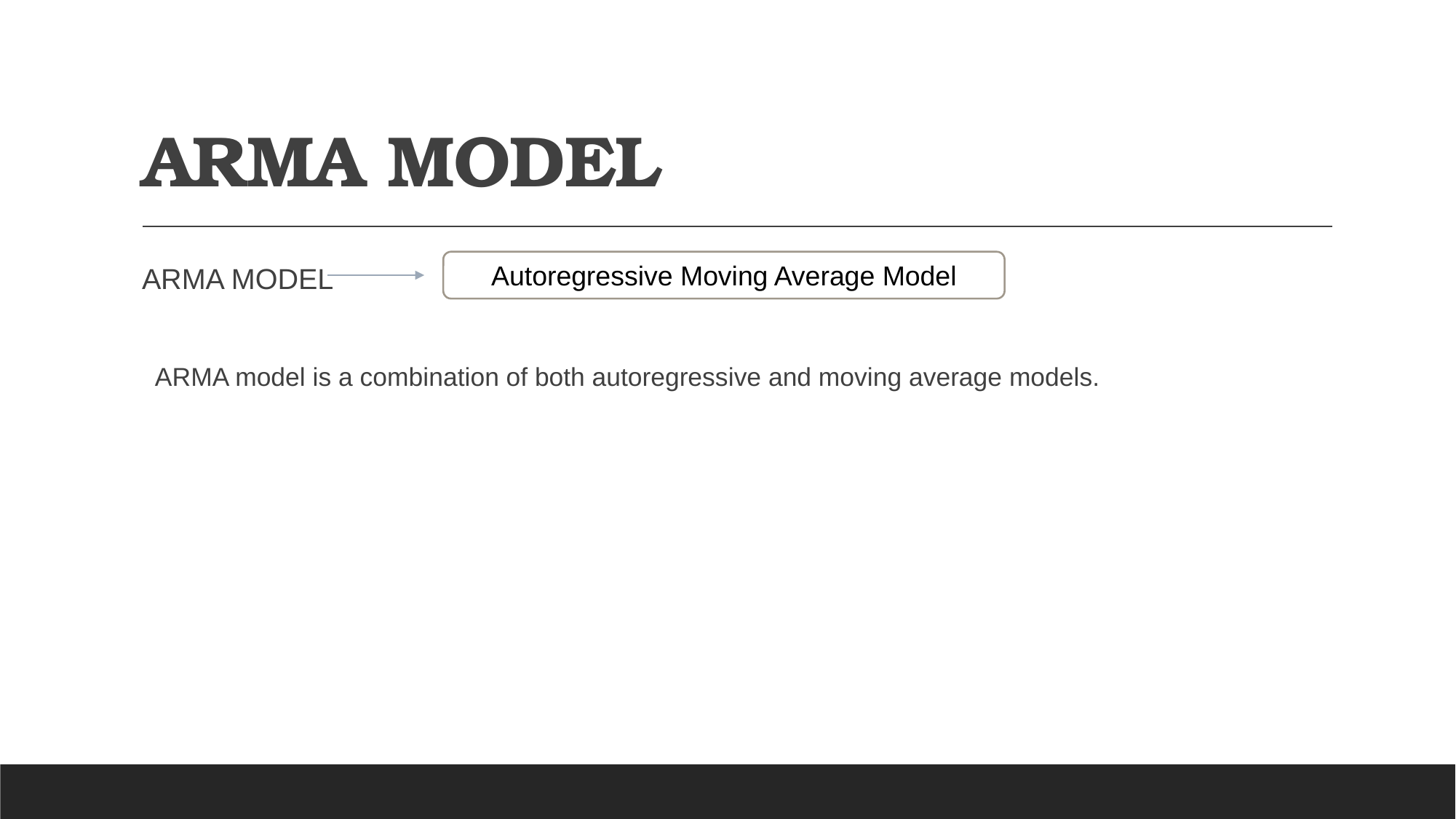

# ARMA MODEL
ARMA MODEL

ARMA model is a combination of both autoregressive and moving average models.
Autoregressive Moving Average Model